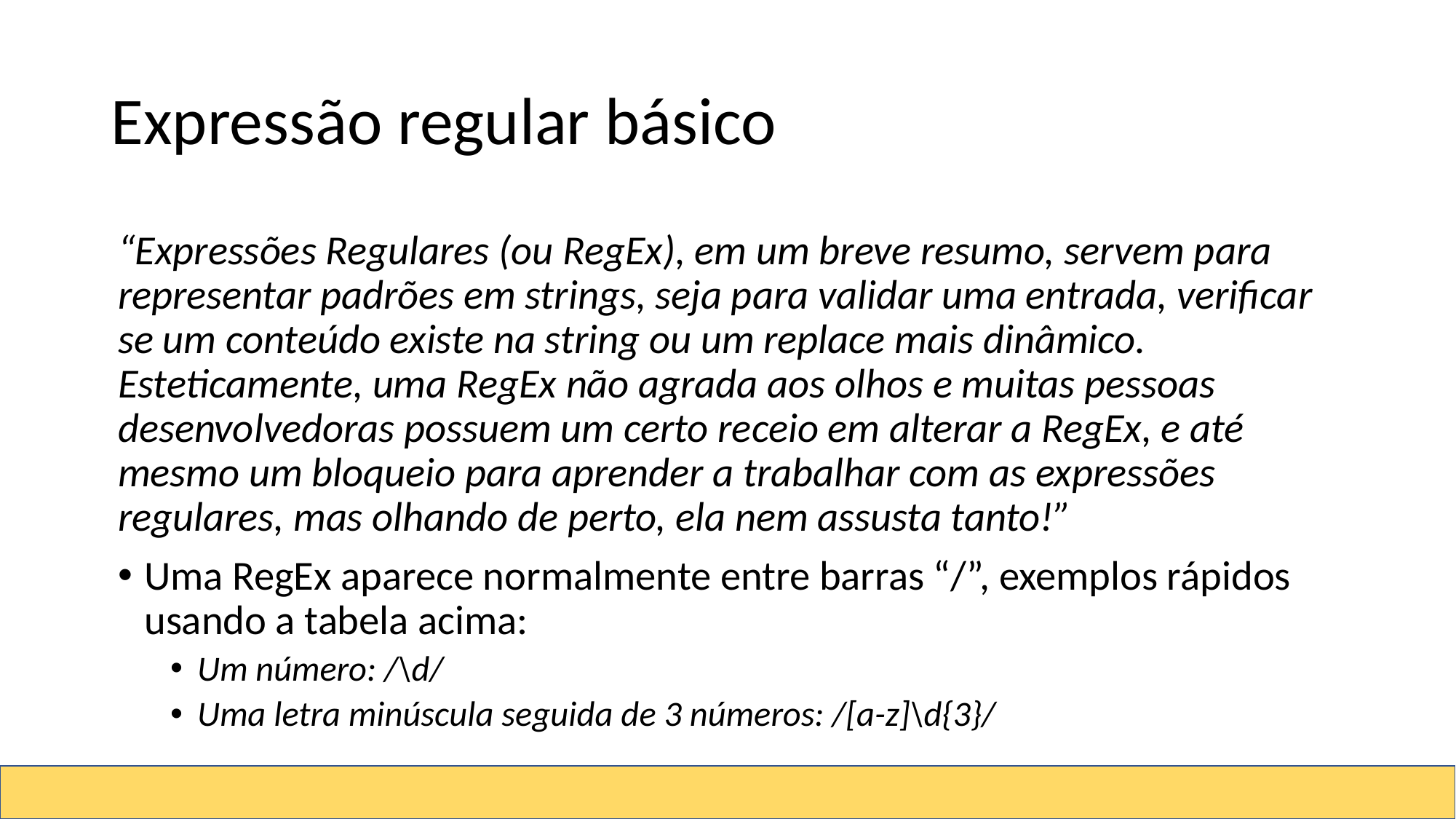

# Expressão regular básico
“Expressões Regulares (ou RegEx), em um breve resumo, servem para representar padrões em strings, seja para validar uma entrada, verificar se um conteúdo existe na string ou um replace mais dinâmico. Esteticamente, uma RegEx não agrada aos olhos e muitas pessoas desenvolvedoras possuem um certo receio em alterar a RegEx, e até mesmo um bloqueio para aprender a trabalhar com as expressões regulares, mas olhando de perto, ela nem assusta tanto!”
Uma RegEx aparece normalmente entre barras “/”, exemplos rápidos usando a tabela acima:
Um número: /\d/
Uma letra minúscula seguida de 3 números: /[a-z]\d{3}/